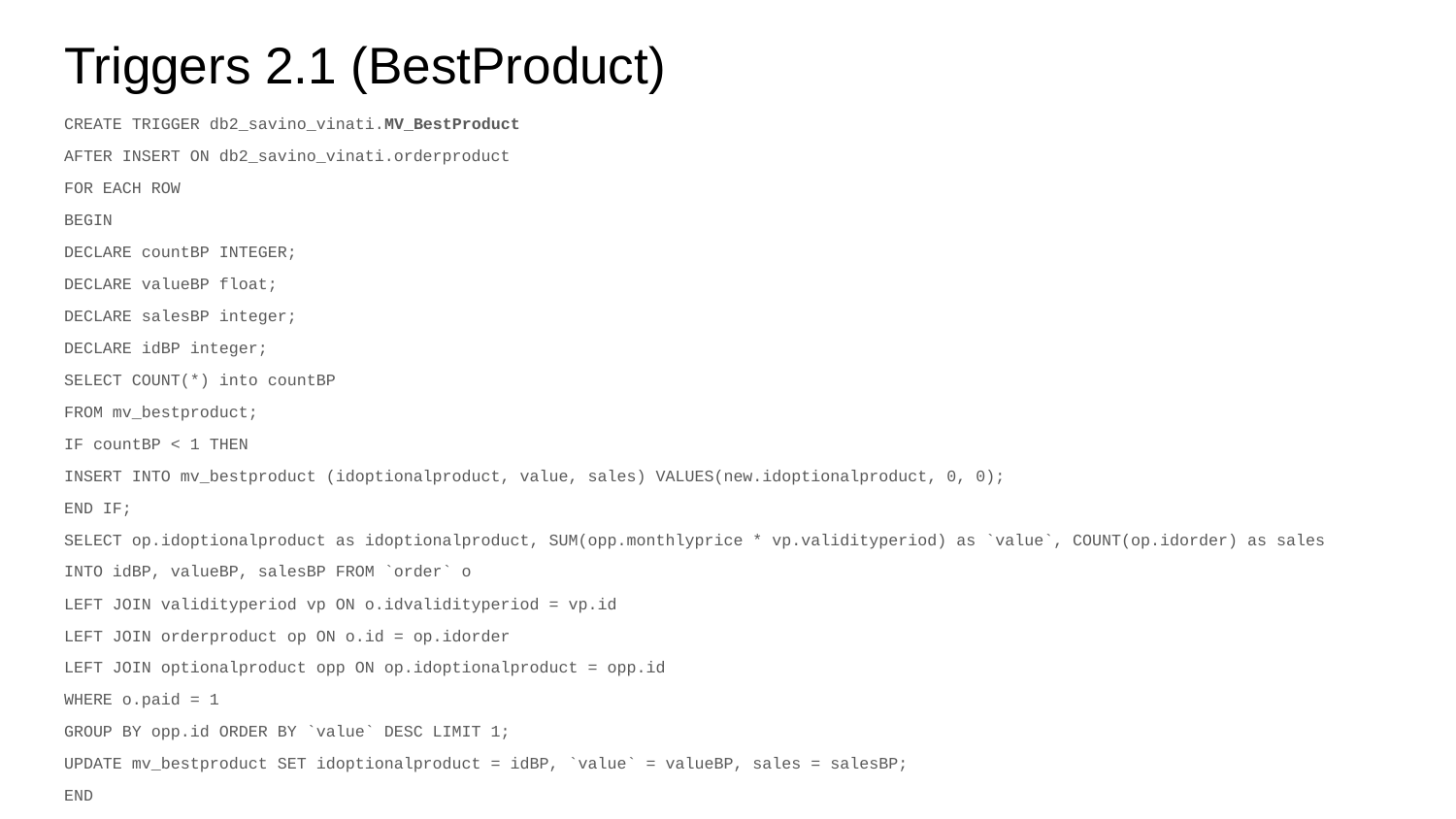

# Triggers 2.1 (BestProduct)
CREATE TRIGGER db2_savino_vinati.MV_BestProduct
AFTER INSERT ON db2_savino_vinati.orderproduct
FOR EACH ROW
BEGIN
DECLARE countBP INTEGER;
DECLARE valueBP float;
DECLARE salesBP integer;
DECLARE idBP integer;
SELECT COUNT(*) into countBP
FROM mv_bestproduct;
IF countBP < 1 THEN
INSERT INTO mv_bestproduct (idoptionalproduct, value, sales) VALUES(new.idoptionalproduct, 0, 0);
END IF;
SELECT op.idoptionalproduct as idoptionalproduct, SUM(opp.monthlyprice * vp.validityperiod) as `value`, COUNT(op.idorder) as sales
INTO idBP, valueBP, salesBP FROM `order` o
LEFT JOIN validityperiod vp ON o.idvalidityperiod = vp.id
LEFT JOIN orderproduct op ON o.id = op.idorder
LEFT JOIN optionalproduct opp ON op.idoptionalproduct = opp.id
WHERE o.paid = 1
GROUP BY opp.id ORDER BY `value` DESC LIMIT 1;
UPDATE mv_bestproduct SET idoptionalproduct = idBP, `value` = valueBP, sales = salesBP;
END